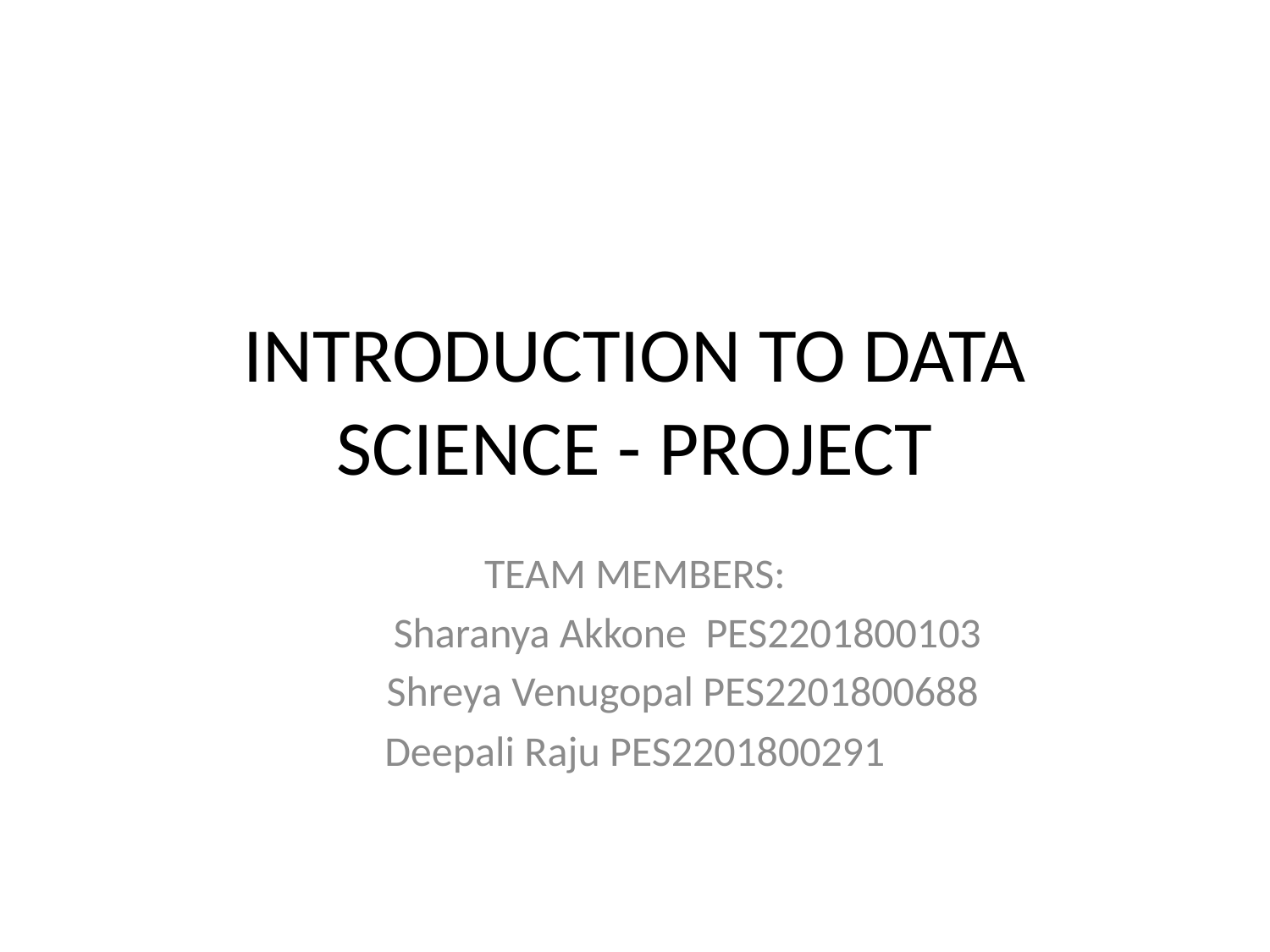

# INTRODUCTION TO DATA SCIENCE - PROJECT
TEAM MEMBERS:
           Sharanya Akkone  PES2201800103
          Shreya Venugopal PES2201800688
Deepali Raju PES2201800291